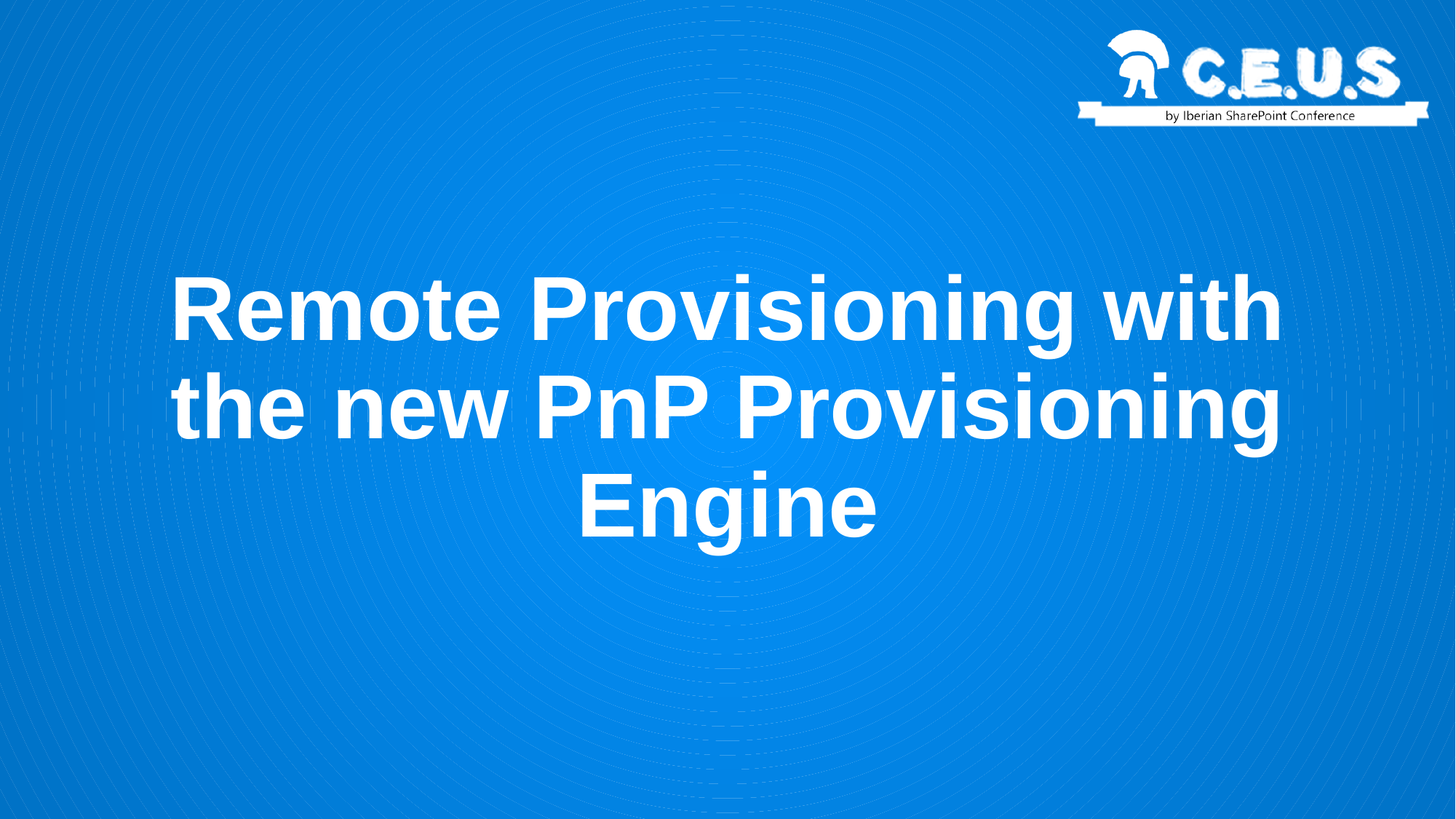

# Remote Provisioning with the new PnP Provisioning Engine